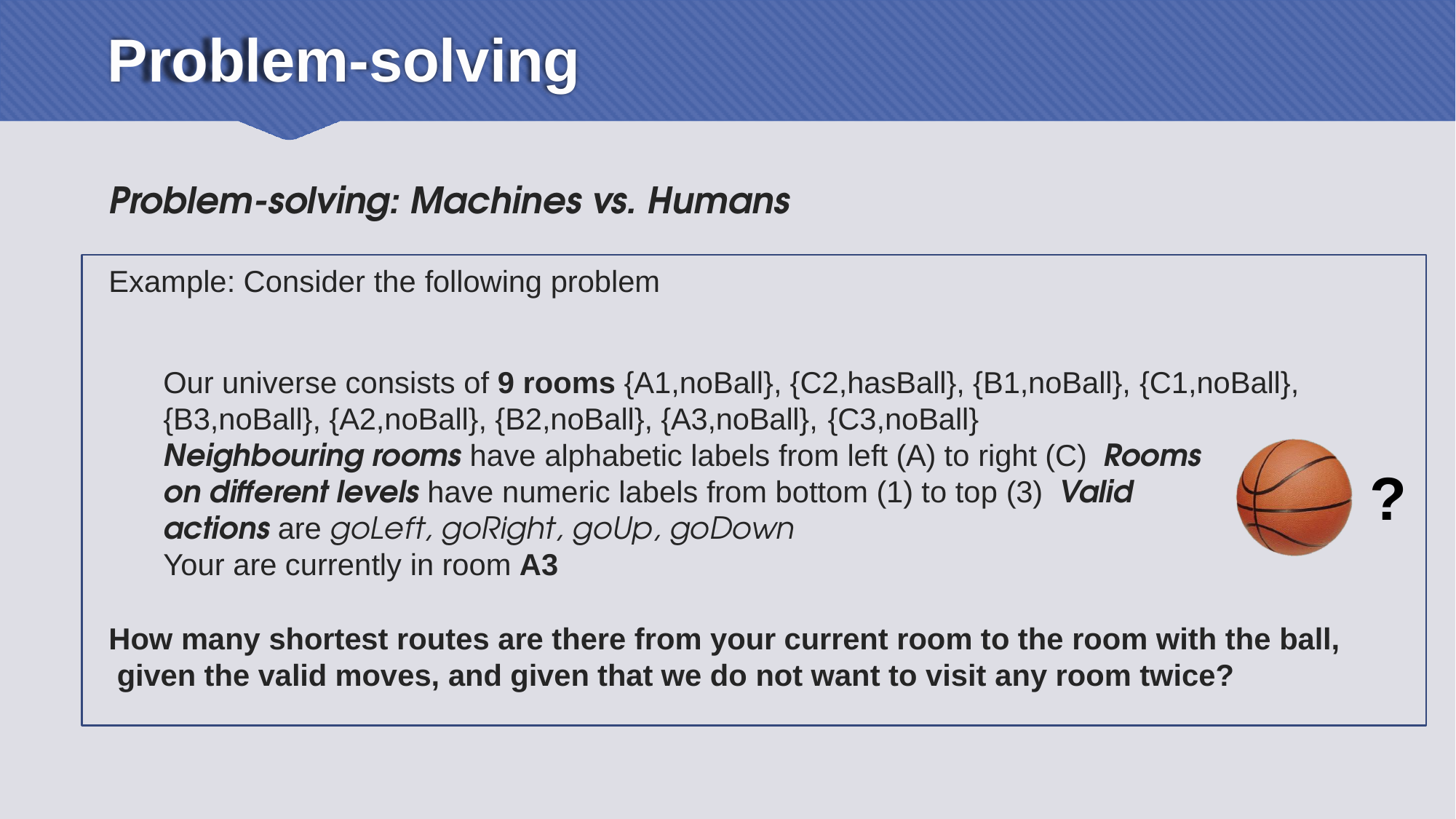

# Problem-solving
Problem-solving: Machines vs. Humans

Example: Consider the following problem

Our universe consists of 9 rooms {A1,noBall}, {C2,hasBall}, {B1,noBall}, {C1,noBall},
{B3,noBall}, {A2,noBall}, {B2,noBall}, {A3,noBall}, {C3,noBall}
Neighbouring rooms have alphabetic labels from left (A) to right (C)  Rooms on different levels have numeric labels from bottom (1) to top (3)  Valid actions are goLeft, goRight, goUp, goDown
Your are currently in room A3

?
How many shortest routes are there from your current room to the room with the ball,  given the valid moves, and given that we do not want to visit any room twice?